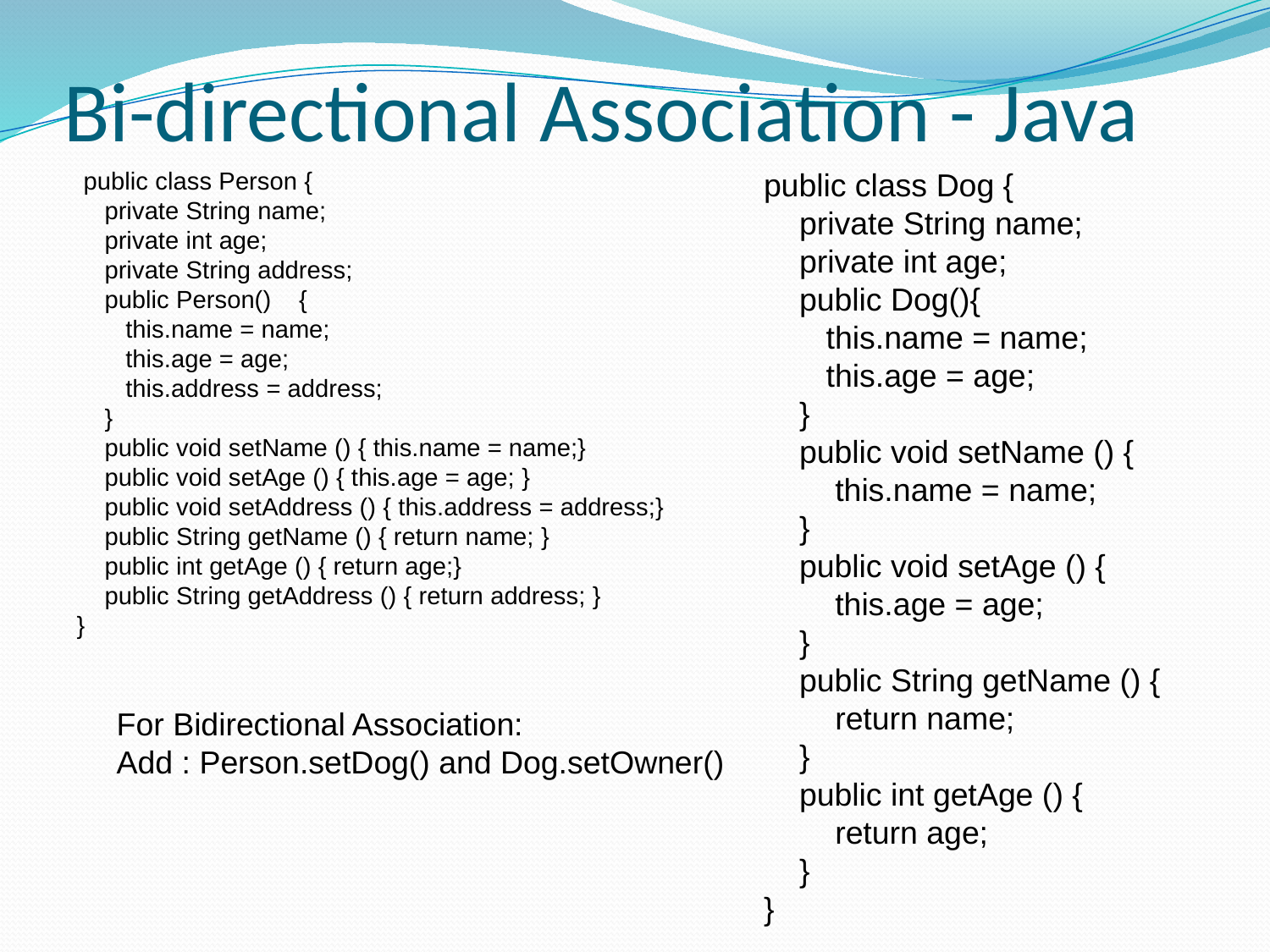

# Bi-directional Association - Java
public class Dog {
    private String name;
    private int age;
    public Dog(){
       this.name = name;
       this.age = age;
    }
    public void setName () {
        this.name = name;
    }
    public void setAge () {
        this.age = age;
    }
    public String getName () {
        return name;
    }
    public int getAge () {
        return age;
    }
}
 public class Person {
    private String name;
    private int age;
    private String address;
    public Person()    {
       this.name = name;
       this.age = age;
       this.address = address;
    }
    public void setName () { this.name = name;}
    public void setAge () { this.age = age; }
    public void setAddress () { this.address = address;}
    public String getName () { return name; }
    public int getAge () { return age;}
    public String getAddress () { return address; }
}
For Bidirectional Association:
Add : Person.setDog() and Dog.setOwner()